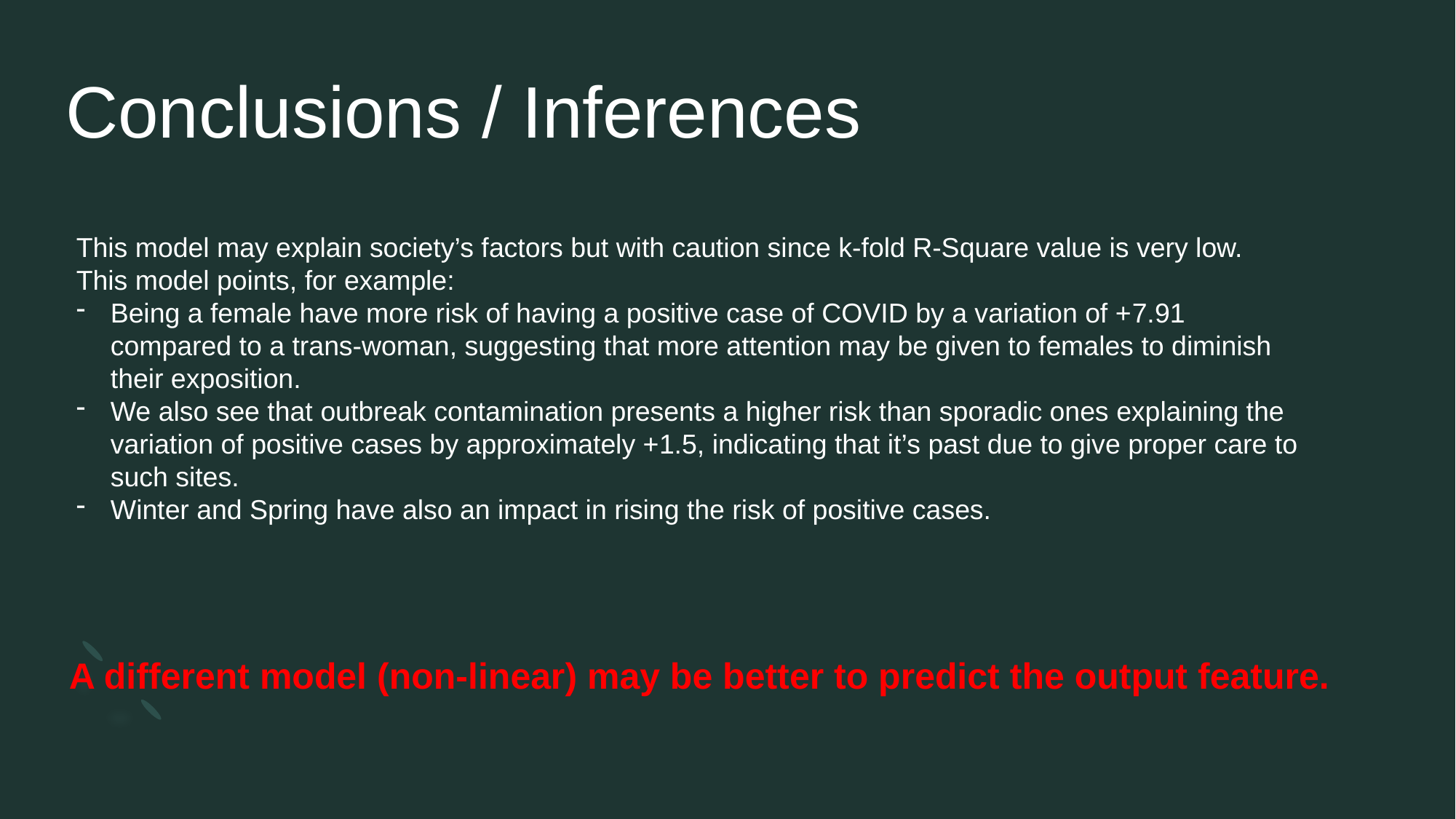

# Conclusions / Inferences
This model may explain society’s factors but with caution since k-fold R-Square value is very low.
This model points, for example:
Being a female have more risk of having a positive case of COVID by a variation of +7.91 compared to a trans-woman, suggesting that more attention may be given to females to diminish their exposition.
We also see that outbreak contamination presents a higher risk than sporadic ones explaining the variation of positive cases by approximately +1.5, indicating that it’s past due to give proper care to such sites.
Winter and Spring have also an impact in rising the risk of positive cases.

A different model (non-linear) may be better to predict the output feature.